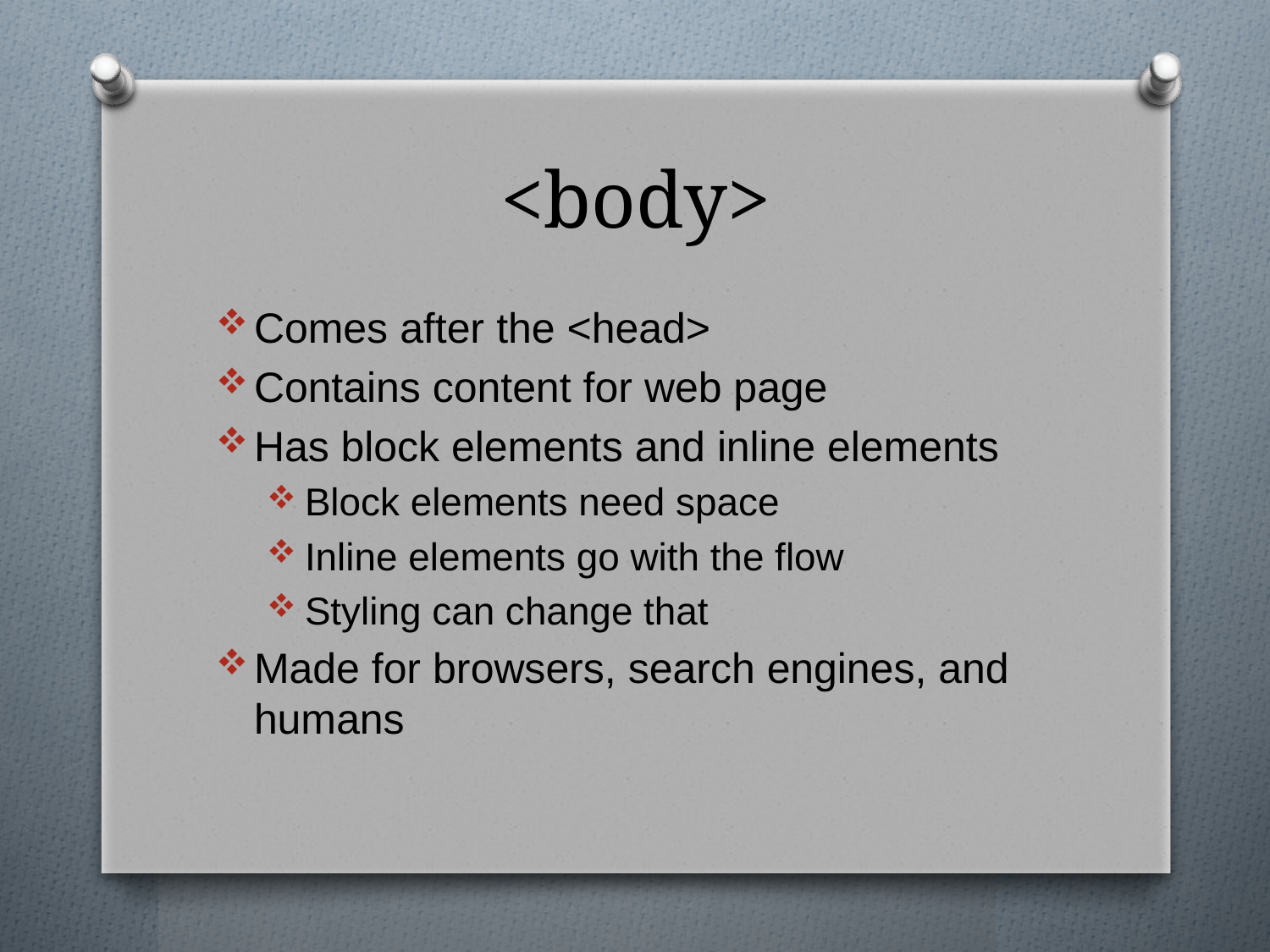

# <body>
Comes after the <head>
Contains content for web page
Has block elements and inline elements
Block elements need space
Inline elements go with the flow
Styling can change that
Made for browsers, search engines, and humans